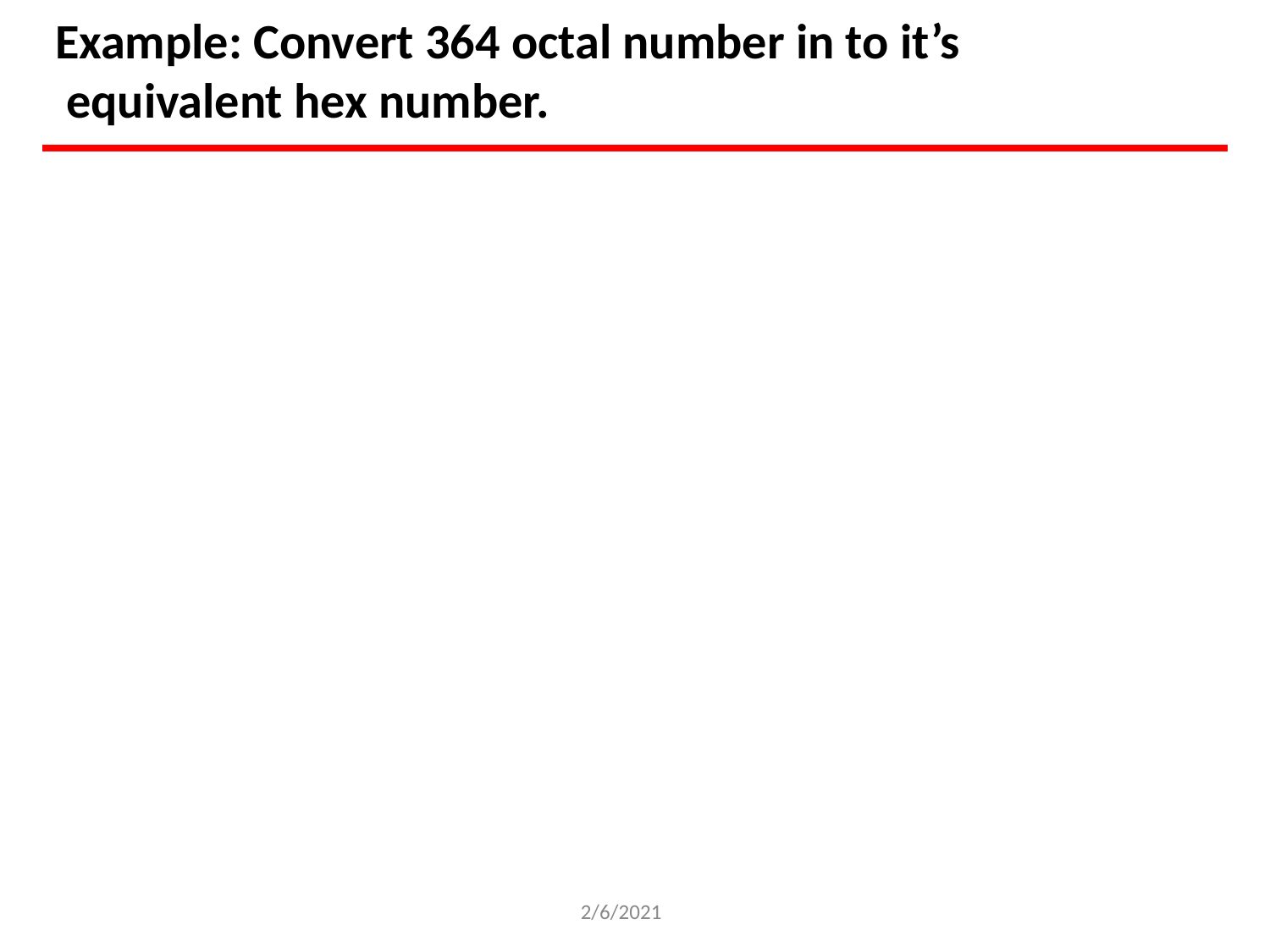

# Example: Convert 364 octal number in to it’s  equivalent hex number.

2/6/2021